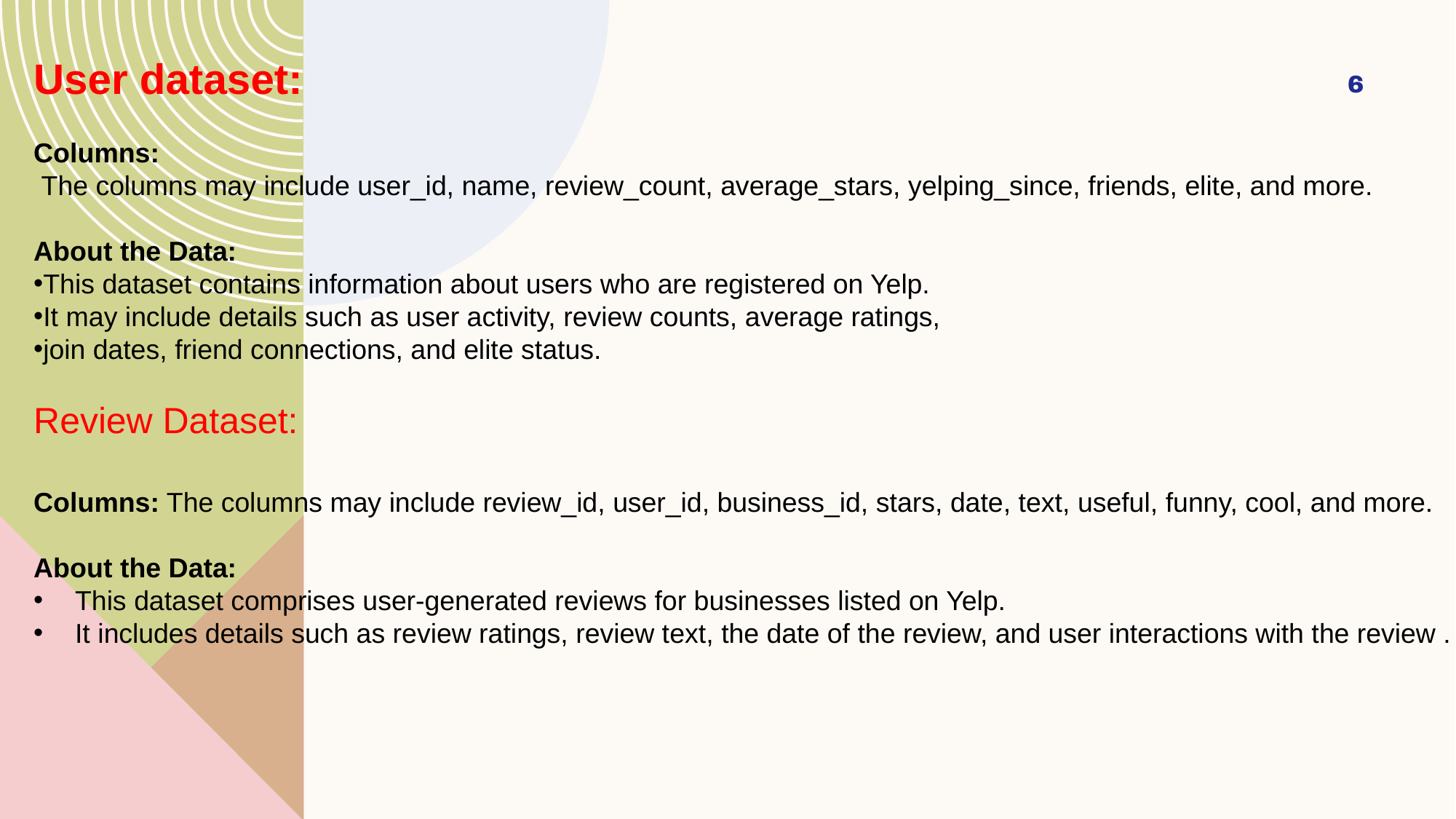

User dataset:

Columns:
 The columns may include user_id, name, review_count, average_stars, yelping_since, friends, elite, and more.

About the Data:
This dataset contains information about users who are registered on Yelp.
It may include details such as user activity, review counts, average ratings,
join dates, friend connections, and elite status.

Review Dataset:

Columns: The columns may include review_id, user_id, business_id, stars, date, text, useful, funny, cool, and more.

About the Data:
This dataset comprises user-generated reviews for businesses listed on Yelp.
It includes details such as review ratings, review text, the date of the review, and user interactions with the review .
6